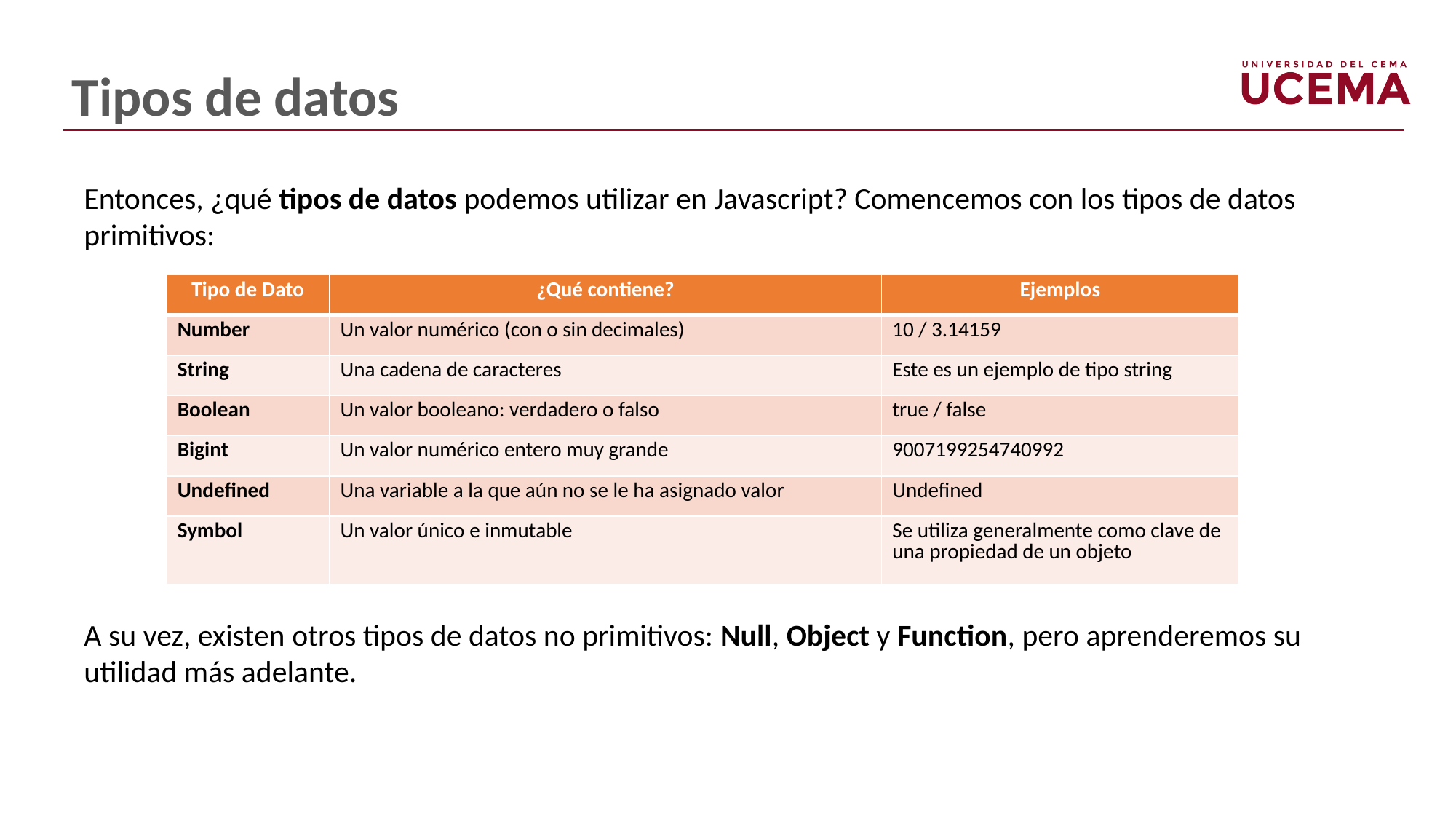

# Tipos de datos
Entonces, ¿qué tipos de datos podemos utilizar en Javascript? Comencemos con los tipos de datos primitivos:

A su vez, existen otros tipos de datos no primitivos: Null, Object y Function, pero aprenderemos su utilidad más adelante.

| Tipo de Dato | ¿Qué contiene? | Ejemplos |
| --- | --- | --- |
| Number | Un valor numérico (con o sin decimales) | 10 / 3.14159 |
| String | Una cadena de caracteres | Este es un ejemplo de tipo string |
| Boolean | Un valor booleano: verdadero o falso | true / false |
| Bigint | Un valor numérico entero muy grande | 9007199254740992 |
| Undefined | Una variable a la que aún no se le ha asignado valor | Undefined |
| Symbol | Un valor único e inmutable | Se utiliza generalmente como clave de una propiedad de un objeto |